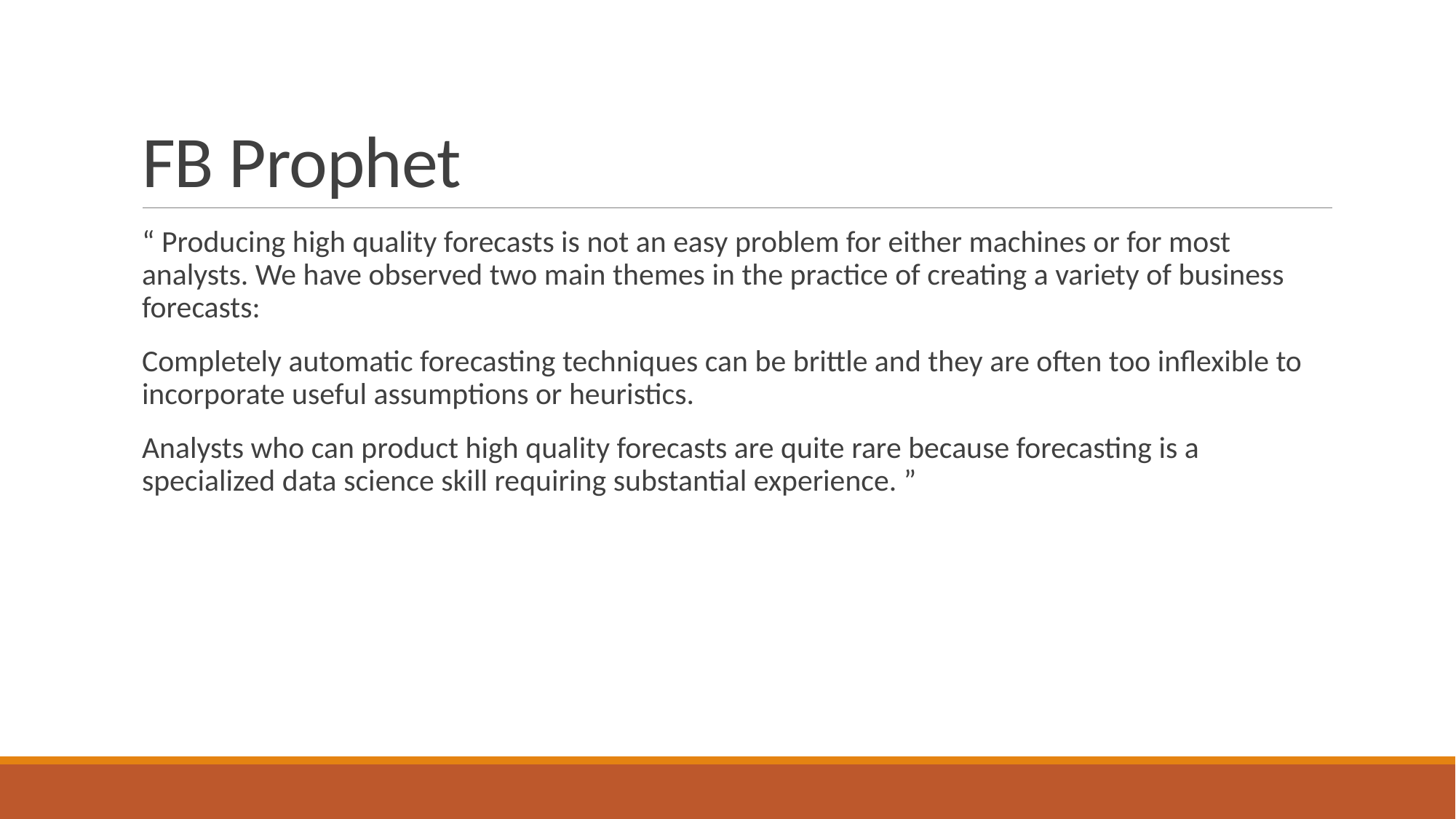

# FB Prophet
“ Producing high quality forecasts is not an easy problem for either machines or for most analysts. We have observed two main themes in the practice of creating a variety of business forecasts:
Completely automatic forecasting techniques can be brittle and they are often too inflexible to incorporate useful assumptions or heuristics.
Analysts who can product high quality forecasts are quite rare because forecasting is a specialized data science skill requiring substantial experience. ”